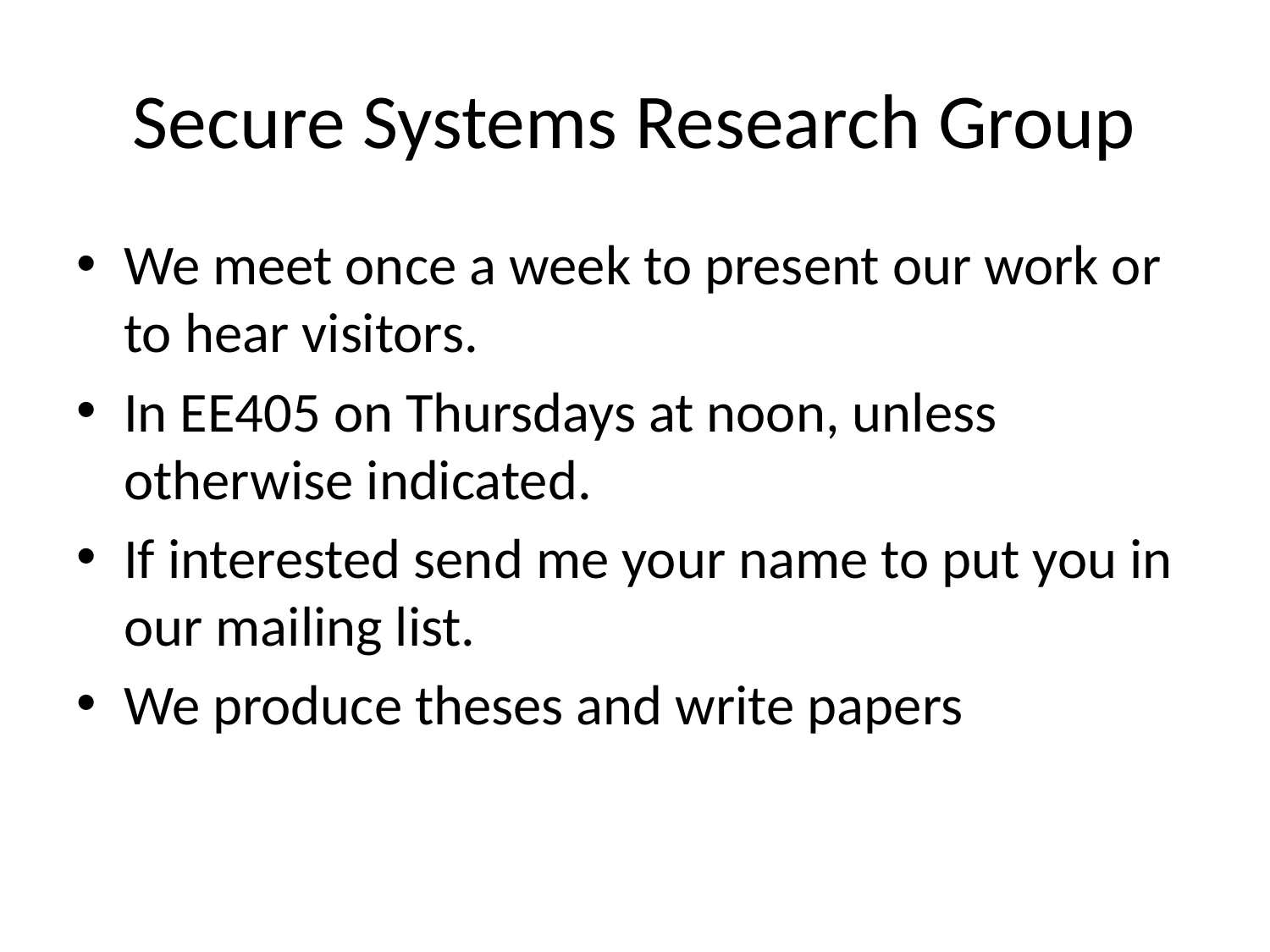

# Secure Systems Research Group
We meet once a week to present our work or to hear visitors.
In EE405 on Thursdays at noon, unless  otherwise indicated.
If interested send me your name to put you in our mailing list.
We produce theses and write papers